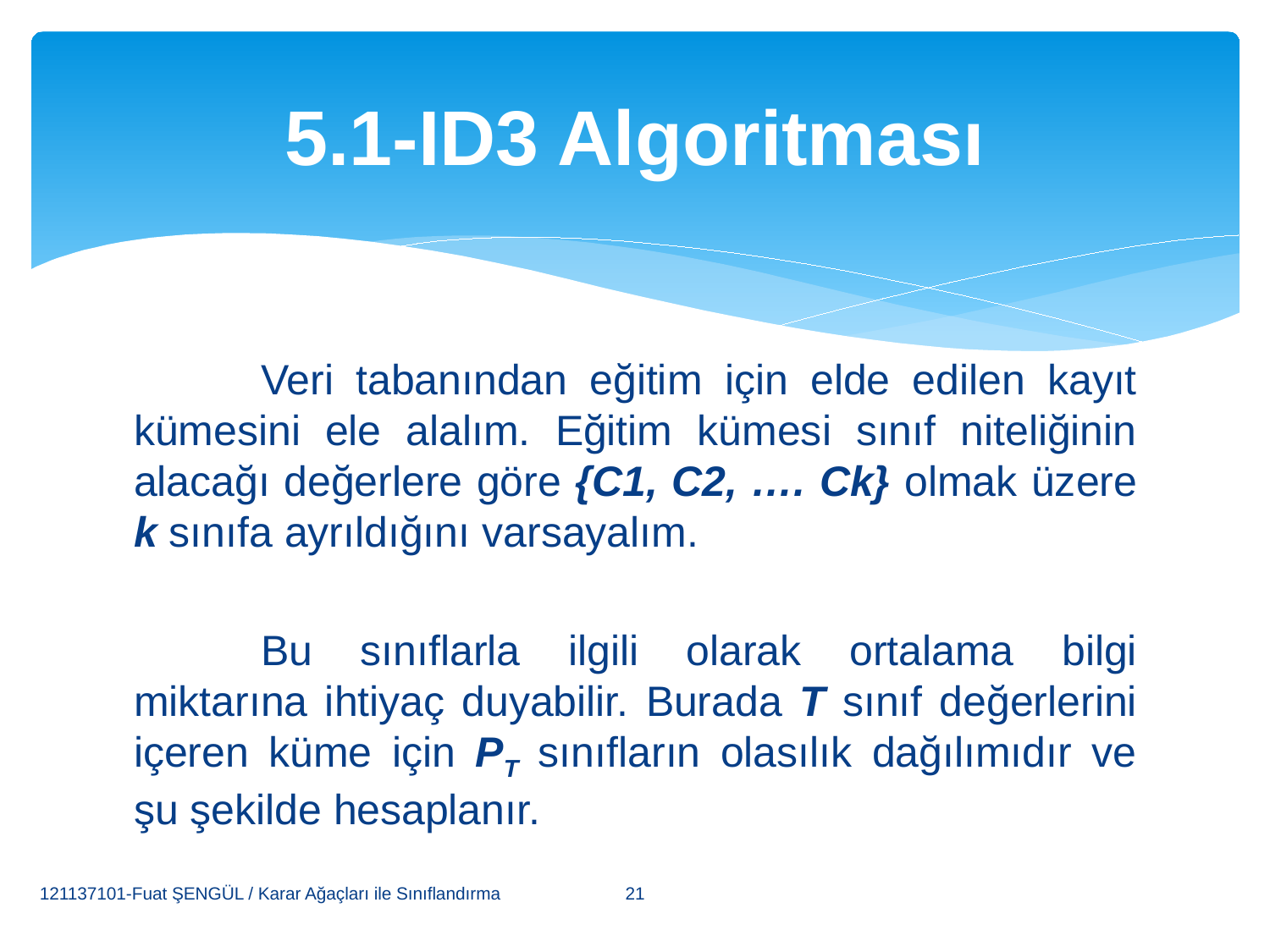

# 5.1-ID3 Algoritması
	Veri tabanından eğitim için elde edilen kayıt kümesini ele alalım. Eğitim kümesi sınıf niteliğinin alacağı değerlere göre {C1, C2, …. Ck} olmak üzere k sınıfa ayrıldığını varsayalım.

	Bu sınıflarla ilgili olarak ortalama bilgi miktarına ihtiyaç duyabilir. Burada T sınıf değerlerini içeren küme için PT sınıfların olasılık dağılımıdır ve şu şekilde hesaplanır.
21
121137101-Fuat ŞENGÜL / Karar Ağaçları ile Sınıflandırma